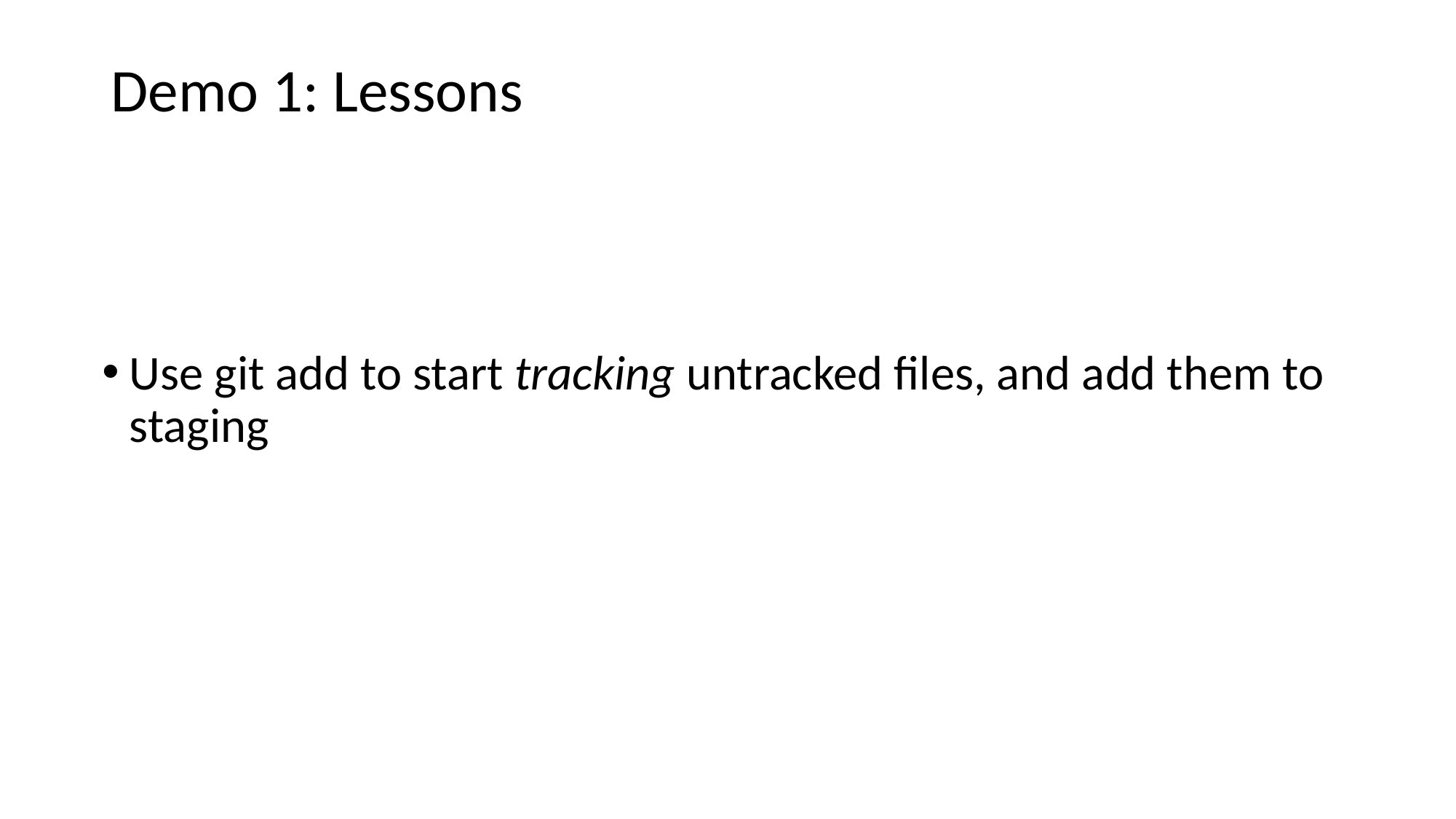

# Demo 1: Lessons

Use git add to start tracking untracked files, and add them to staging